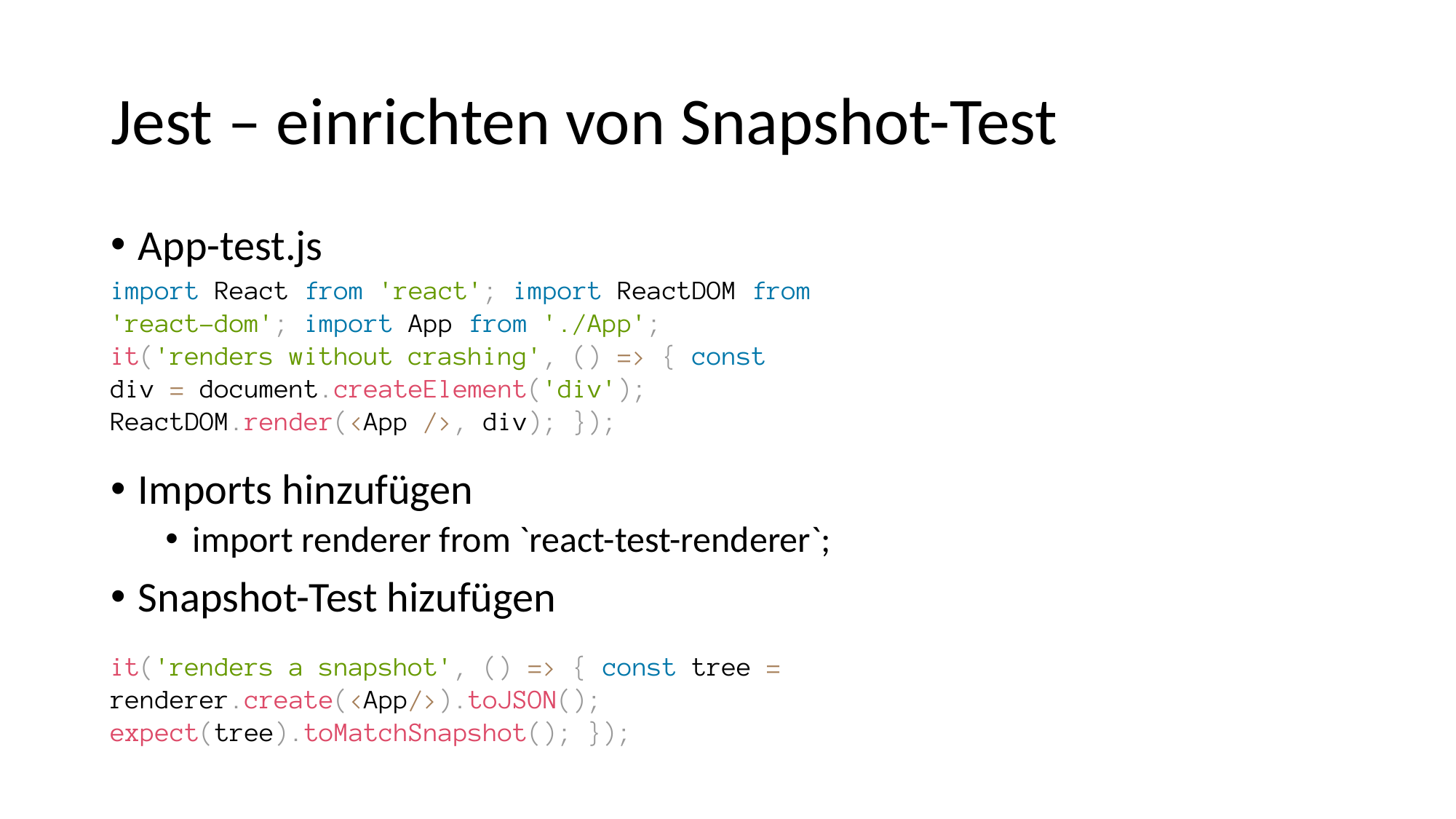

# Jest – einrichten von Snapshot-Test
App-test.js

Imports hinzufügen
import renderer from `react-test-renderer`;
Snapshot-Test hizufügen

import React from 'react'; import ReactDOM from 'react-dom'; import App from './App'; it('renders without crashing', () => { const div = document.createElement('div'); ReactDOM.render(<App />, div); });
it('renders a snapshot', () => { const tree = renderer.create(<App/>).toJSON(); expect(tree).toMatchSnapshot(); });